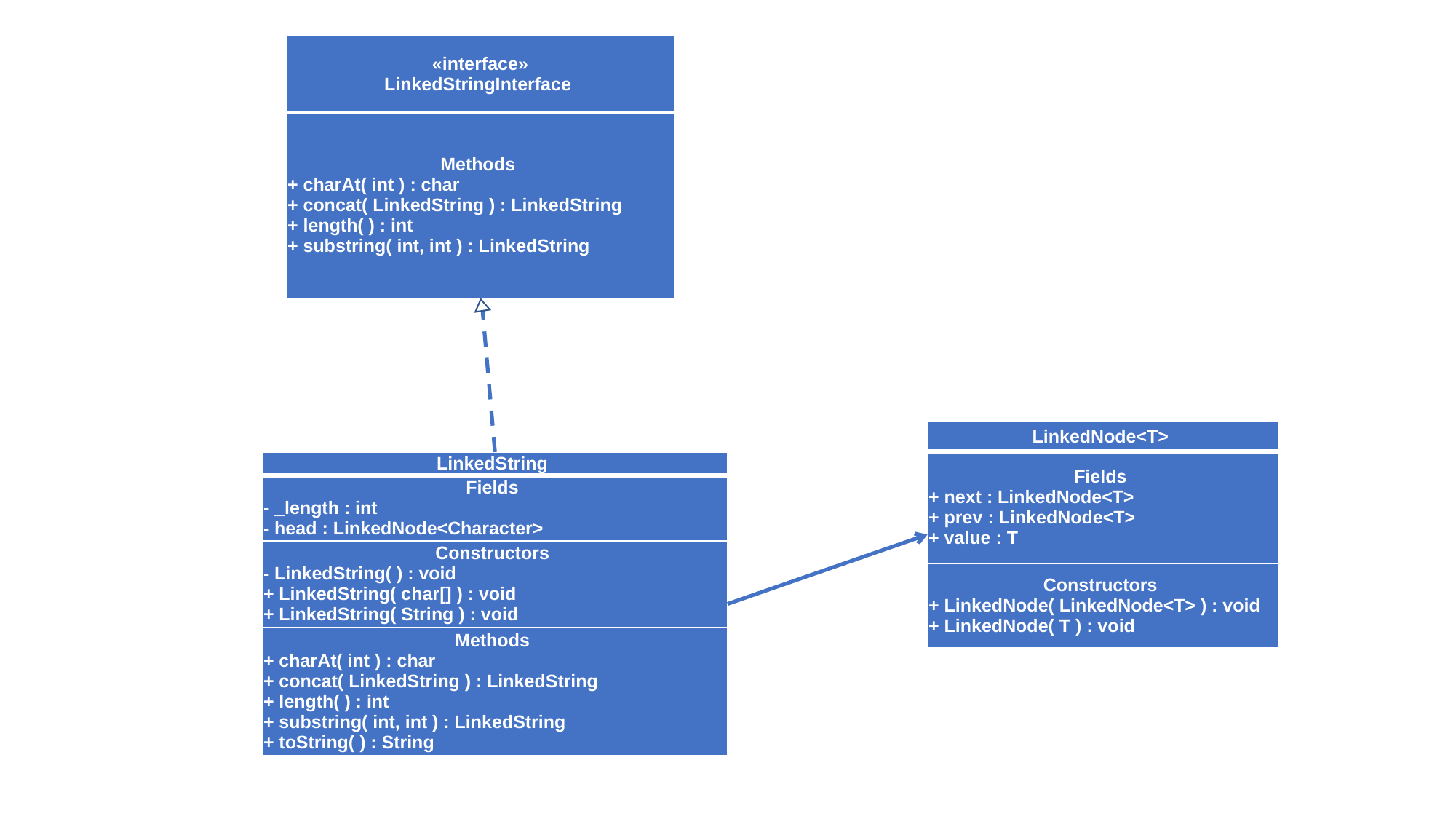

| «interface» LinkedStringInterface |
| --- |
| Methods + charAt( int ) : char + concat( LinkedString ) : LinkedString + length( ) : int + substring( int, int ) : LinkedString |

| LinkedNode<T> |
| --- |
| Fields + next : LinkedNode<T> + prev : LinkedNode<T> + value : T |
| Constructors + LinkedNode( LinkedNode<T> ) : void + LinkedNode( T ) : void |
| LinkedString |
| --- |
| Fields - \_length : int - head : LinkedNode<Character> |
| Constructors - LinkedString( ) : void + LinkedString( char[] ) : void + LinkedString( String ) : void |
| Methods + charAt( int ) : char + concat( LinkedString ) : LinkedString + length( ) : int + substring( int, int ) : LinkedString + toString( ) : String |